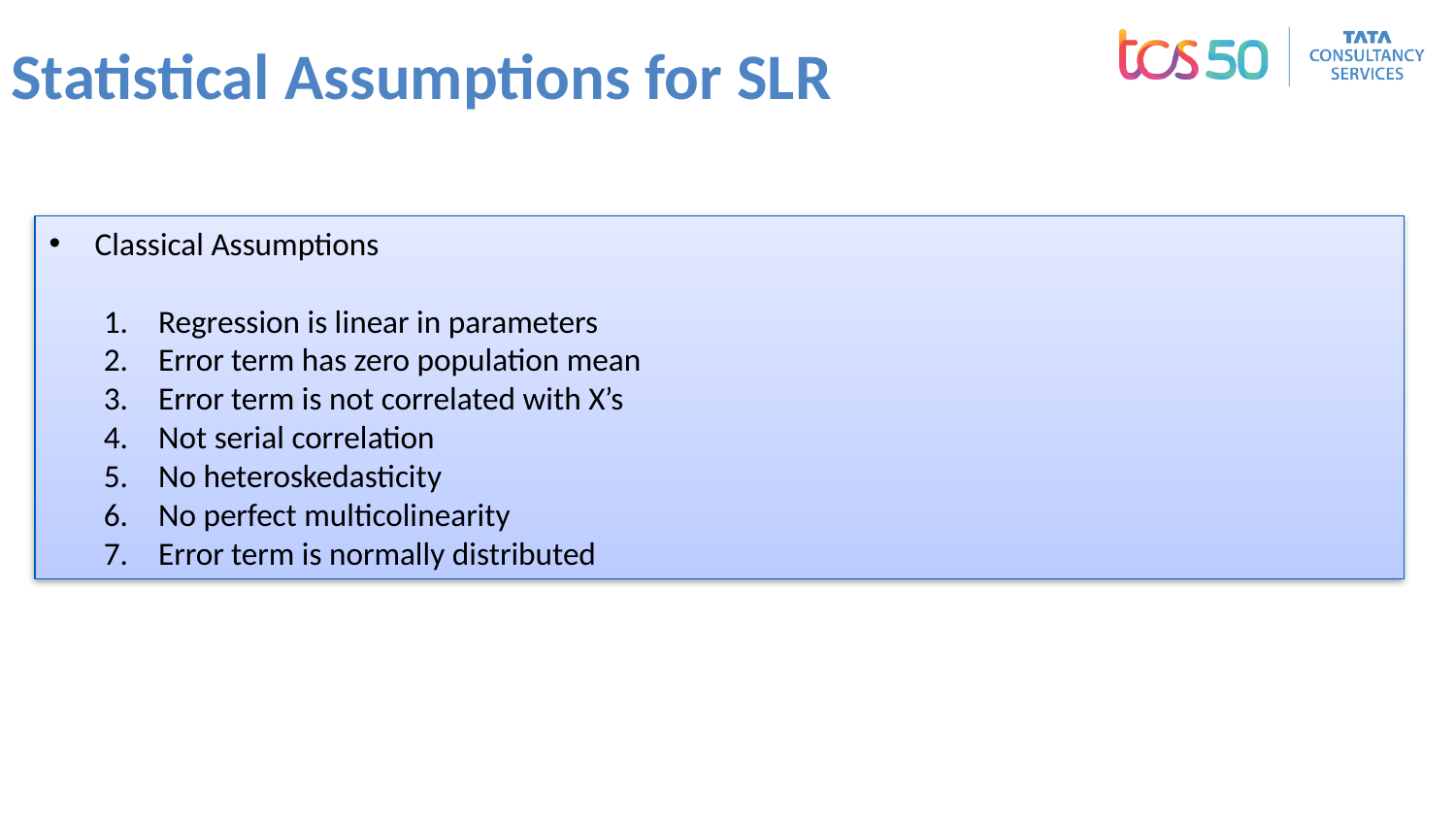

# Statistical Assumptions for SLR
Classical Assumptions

Regression is linear in parameters
Error term has zero population mean
Error term is not correlated with X’s
Not serial correlation
No heteroskedasticity
No perfect multicolinearity
Error term is normally distributed